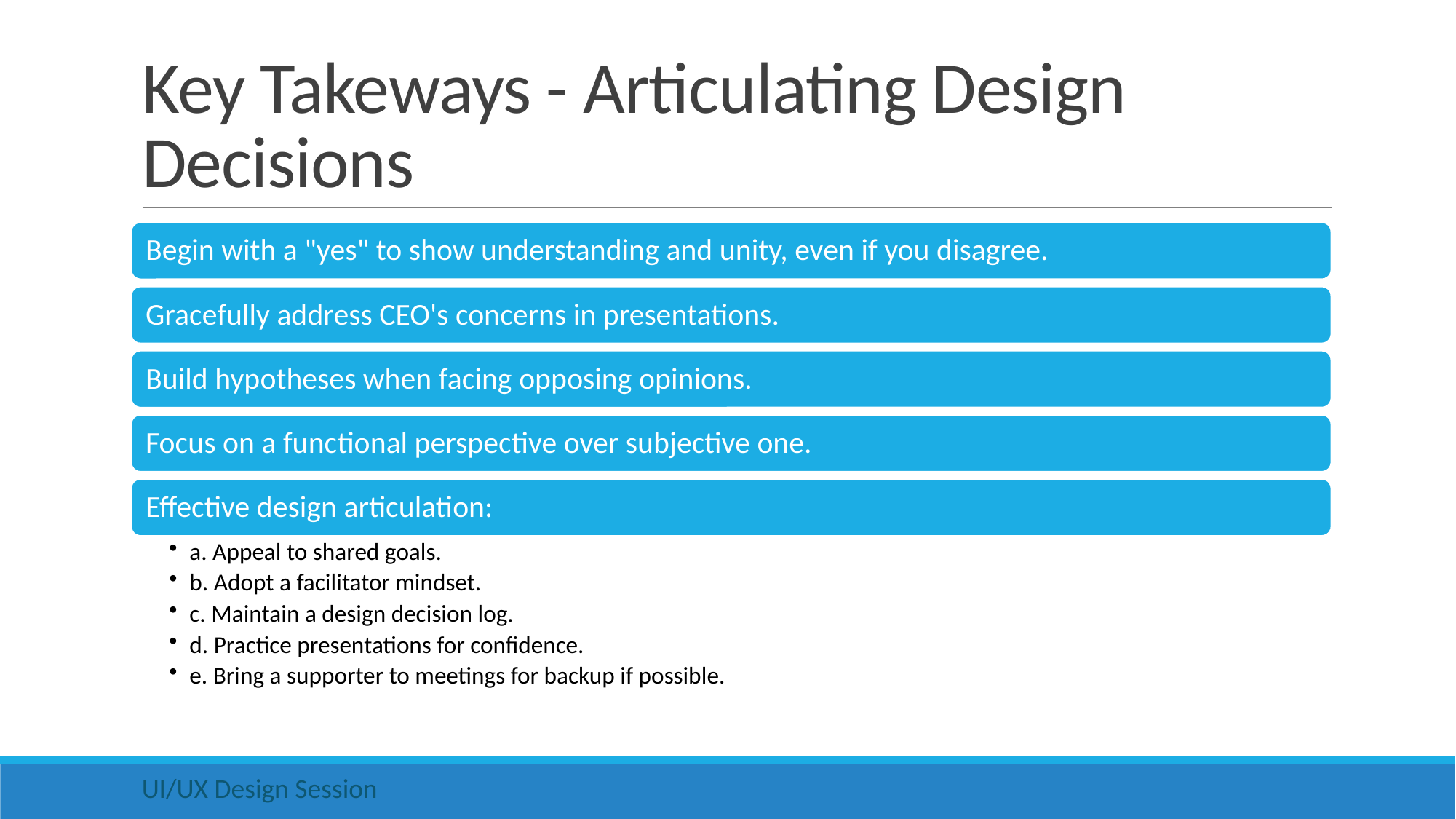

# Key Takeways - Articulating Design Decisions
Begin with a "yes" to show understanding and unity, even if you disagree.
Gracefully address CEO's concerns in presentations.
Build hypotheses when facing opposing opinions.
Focus on a functional perspective over subjective one.
Effective design articulation:
a. Appeal to shared goals.
b. Adopt a facilitator mindset.
c. Maintain a design decision log.
d. Practice presentations for confidence.
e. Bring a supporter to meetings for backup if possible.
UI/UX Design Session